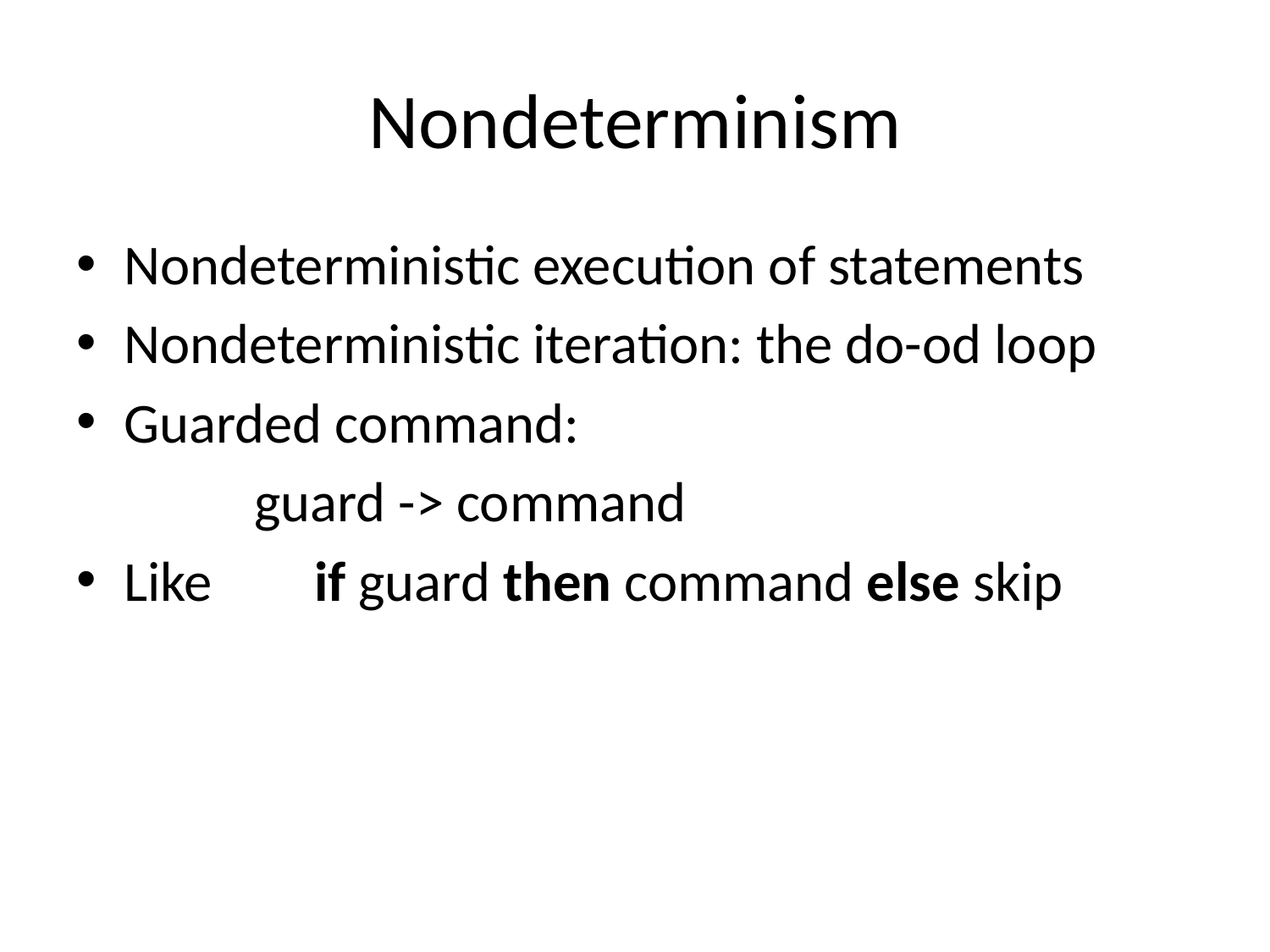

# Nondeterminism
Nondeterministic execution of statements
Nondeterministic iteration: the do-od loop
Guarded command:
              guard -> command
Like        if guard then command else skip